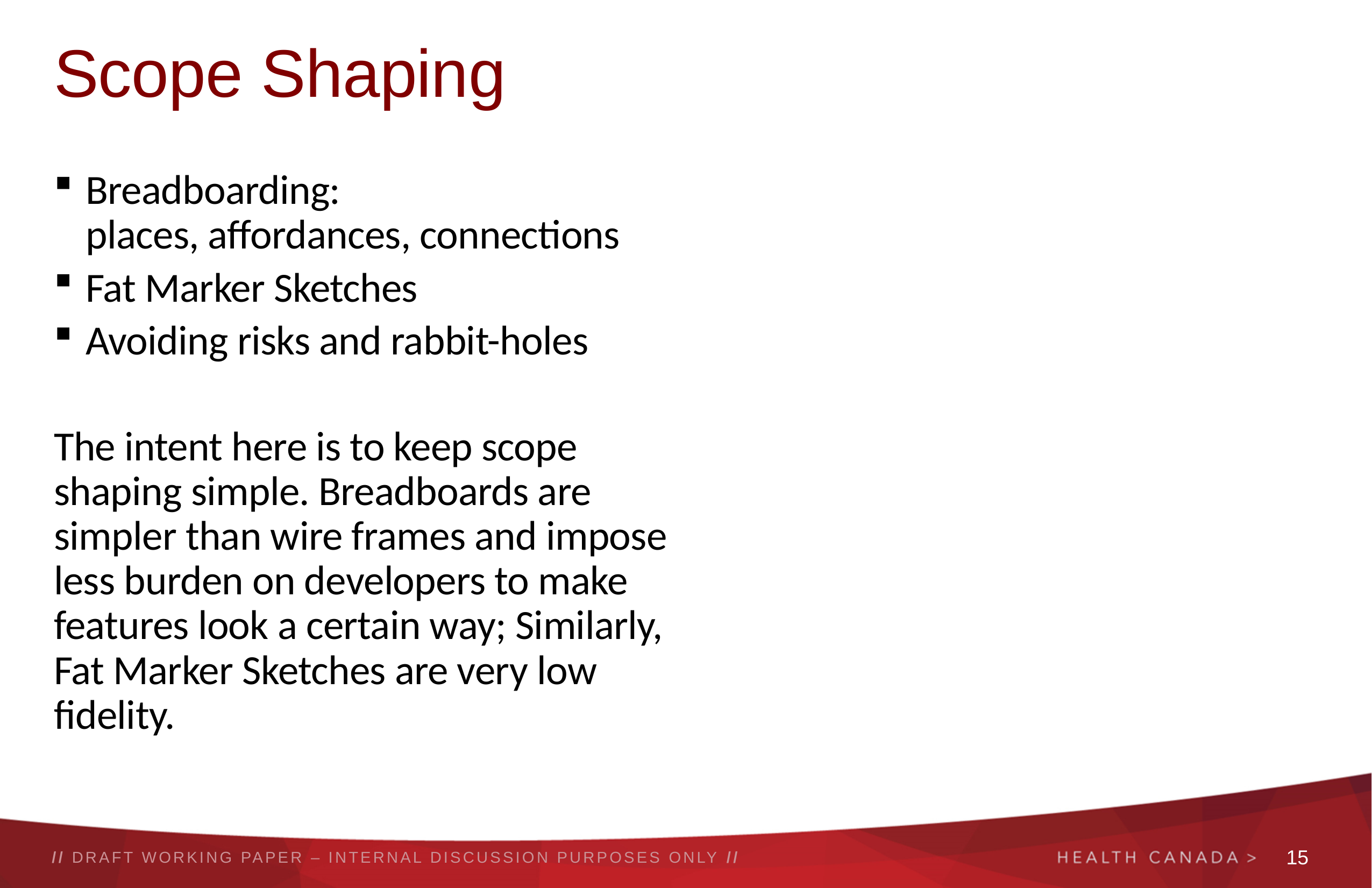

# Scope Shaping
Breadboarding:
places, affordances, connections
Fat Marker Sketches
Avoiding risks and rabbit-holes

The intent here is to keep scope shaping simple. Breadboards are simpler than wire frames and impose less burden on developers to make features look a certain way; Similarly, Fat Marker Sketches are very low fidelity.